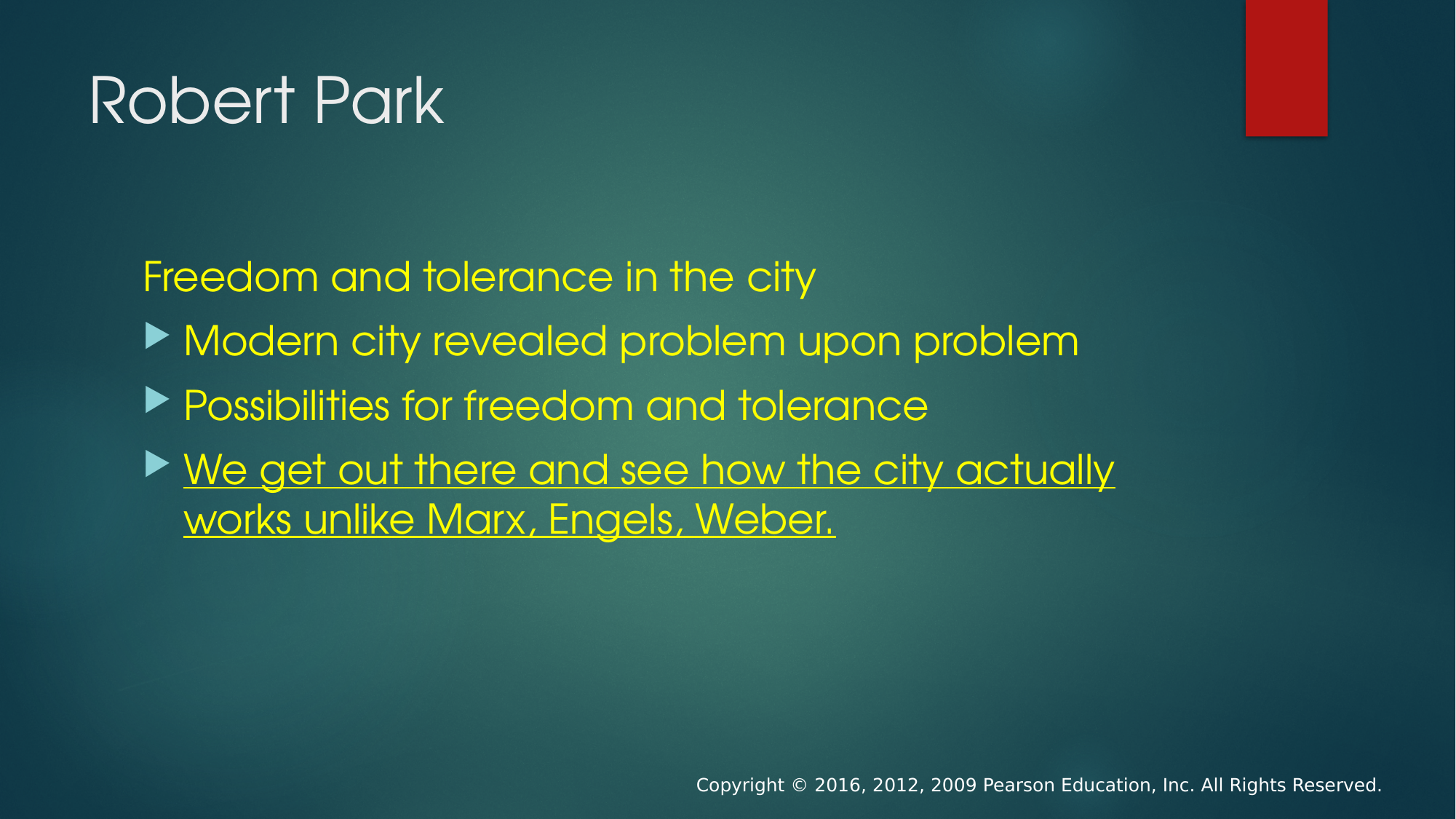

# Robert Park
Freedom and tolerance in the city
Modern city revealed problem upon problem
Possibilities for freedom and tolerance
We get out there and see how the city actually works unlike Marx, Engels, Weber.